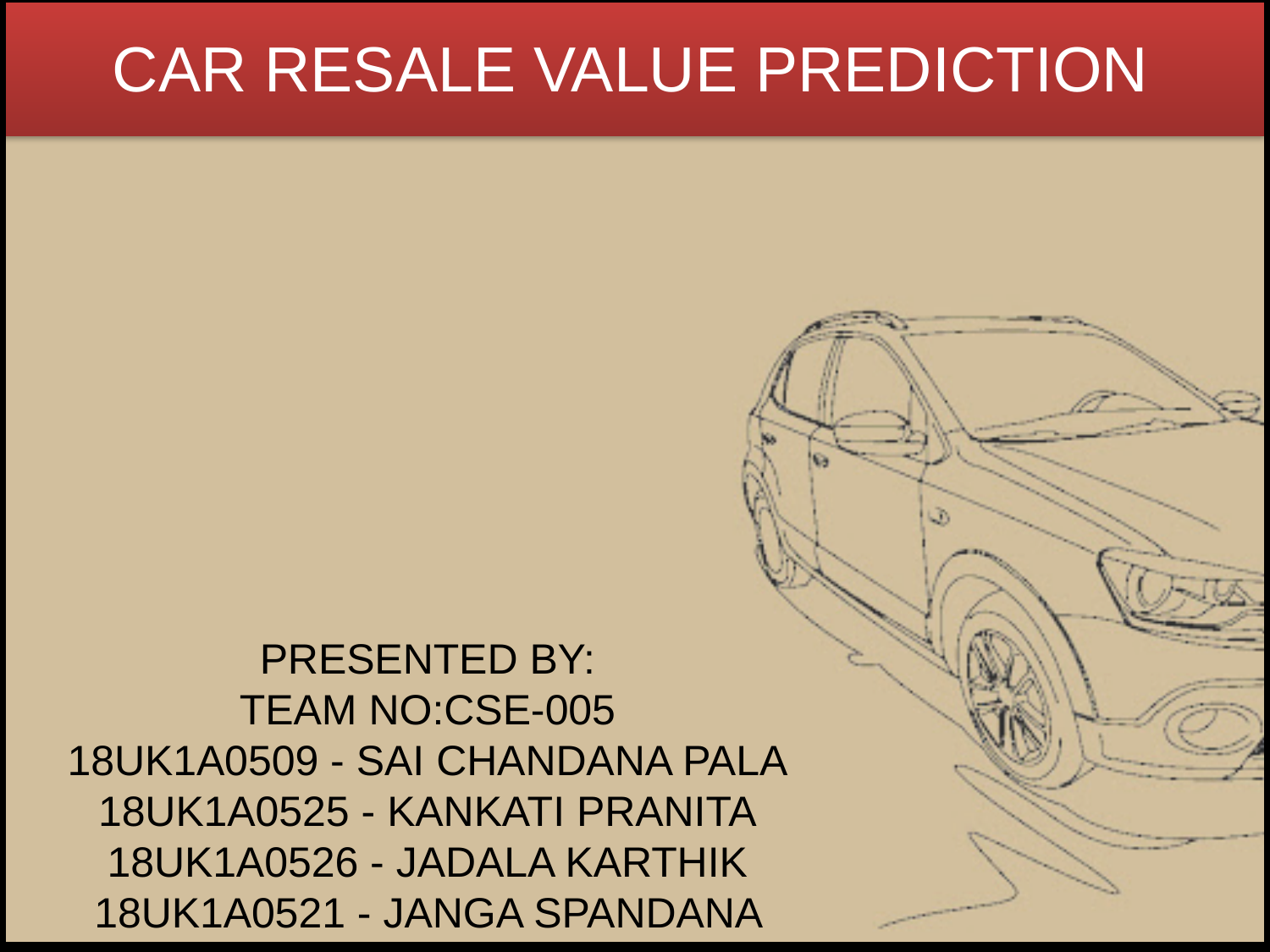

CAR RESALE VALUE PREDICTION
PRESENTED BY:
TEAM NO:CSE-005
18UK1A0509 - SAI CHANDANA PALA
18UK1A0525 - KANKATI PRANITA
18UK1A0526 - JADALA KARTHIK
18UK1A0521 - JANGA SPANDANA REDDY